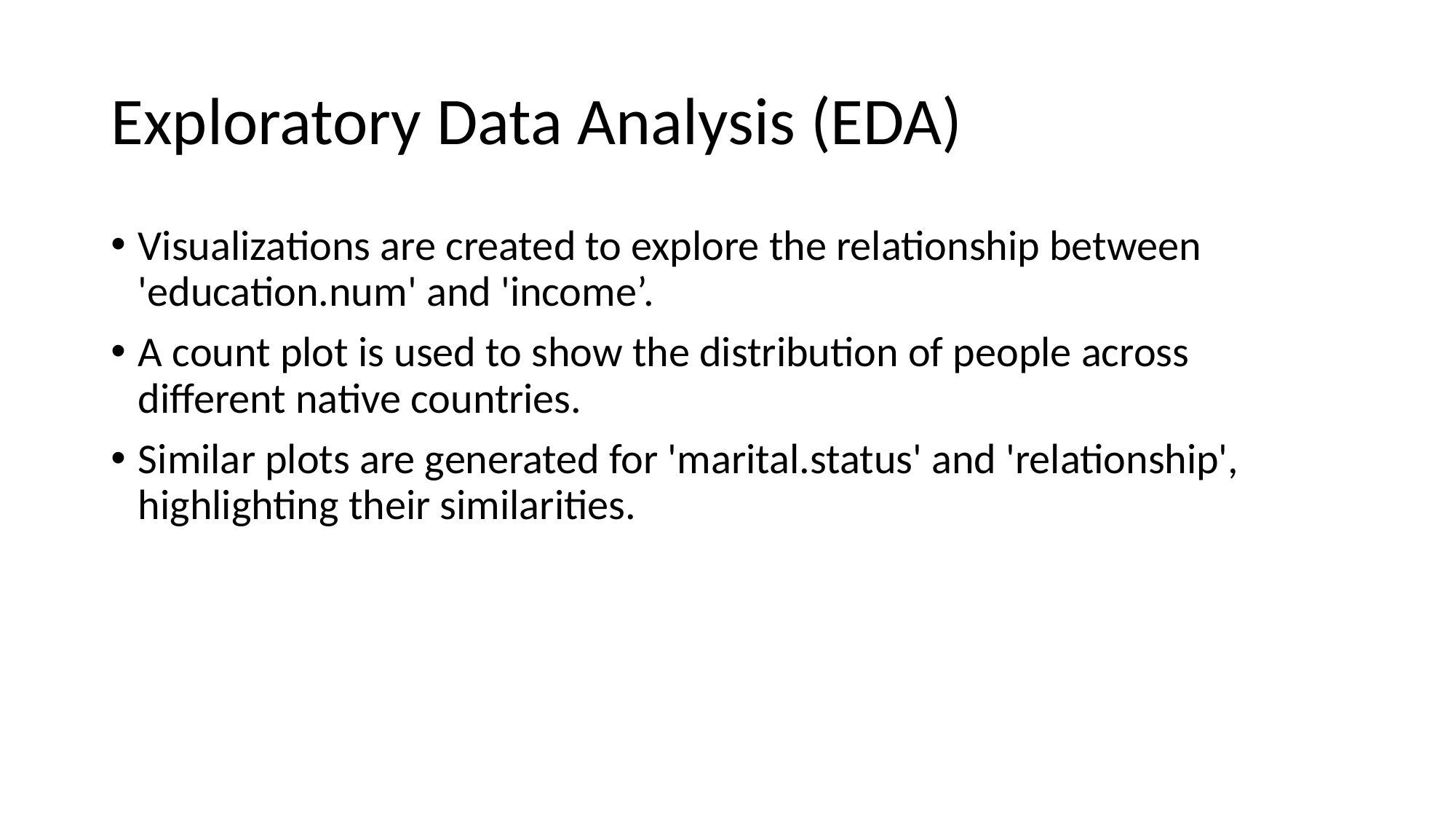

# Exploratory Data Analysis (EDA)
Visualizations are created to explore the relationship between 'education.num' and 'income’.
A count plot is used to show the distribution of people across different native countries.
Similar plots are generated for 'marital.status' and 'relationship', highlighting their similarities.